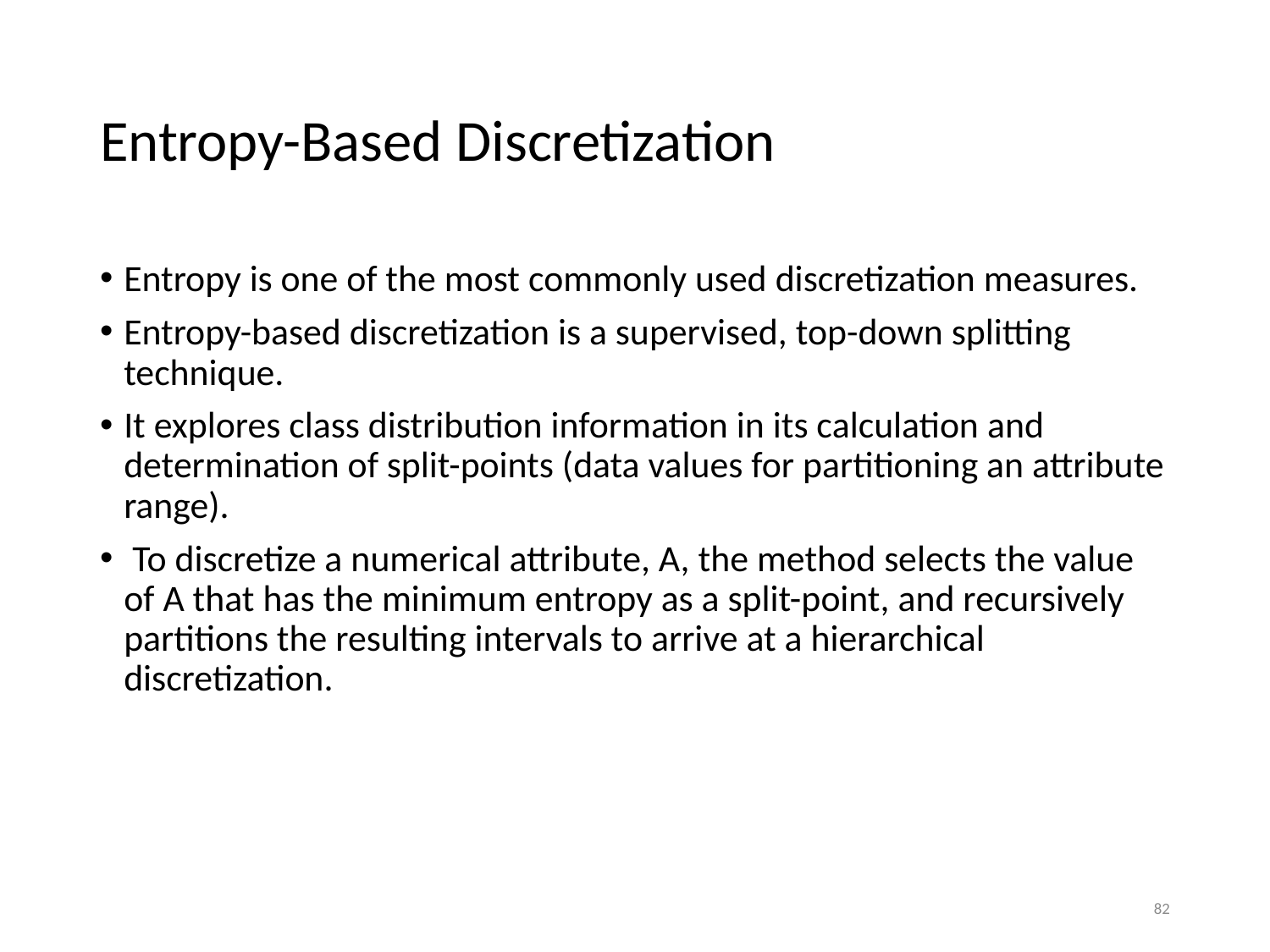

# Entropy-Based Discretization
Entropy is one of the most commonly used discretization measures.
Entropy-based discretization is a supervised, top-down splitting technique.
It explores class distribution information in its calculation and determination of split-points (data values for partitioning an attribute range).
 To discretize a numerical attribute, A, the method selects the value of A that has the minimum entropy as a split-point, and recursively partitions the resulting intervals to arrive at a hierarchical discretization.
82